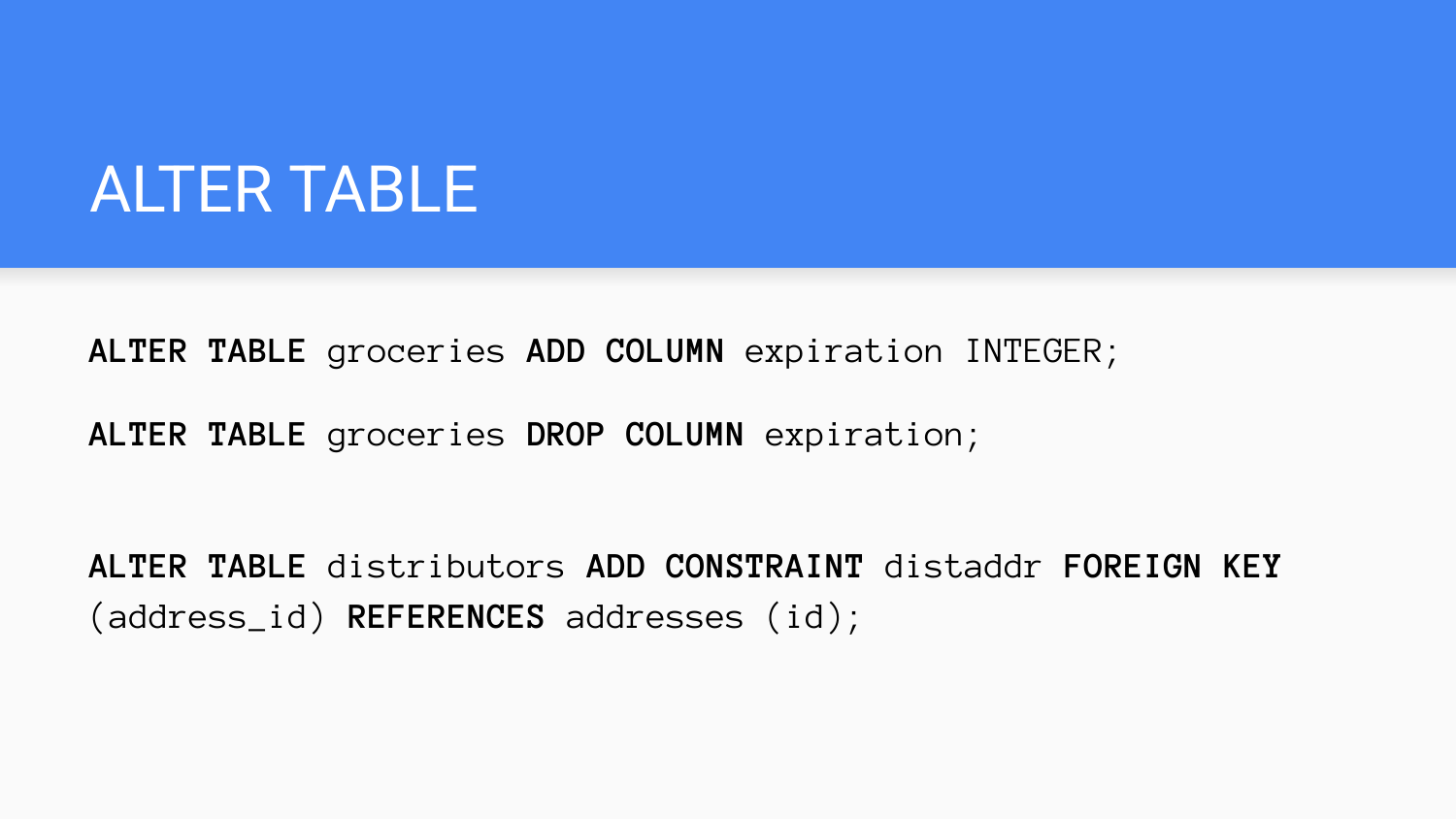

# ALTER TABLE
ALTER TABLE groceries ADD COLUMN expiration INTEGER;
ALTER TABLE groceries DROP COLUMN expiration;

ALTER TABLE distributors ADD CONSTRAINT distaddr FOREIGN KEY (address_id) REFERENCES addresses (id);